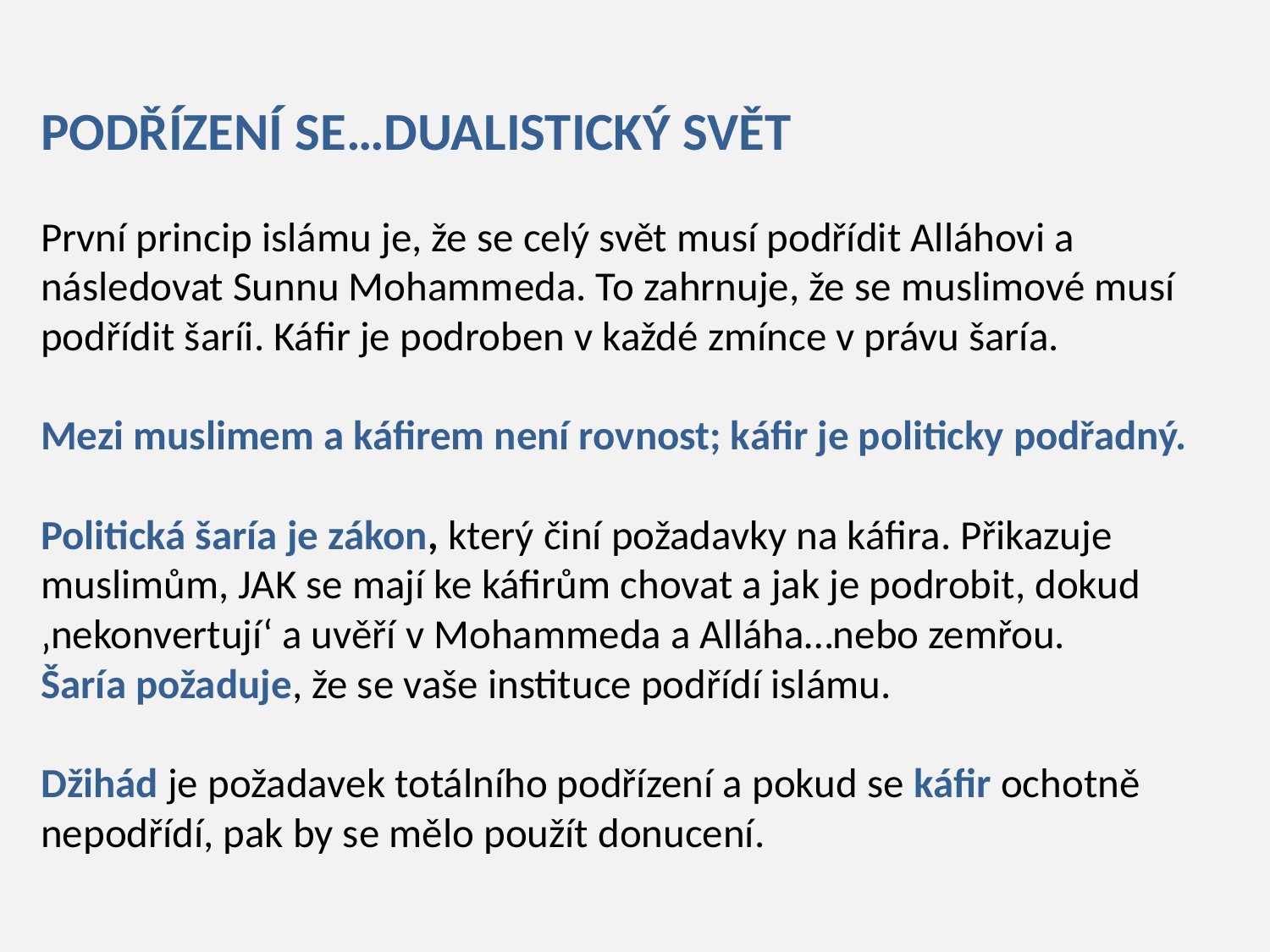

# PODŘÍZENÍ SE…DUALISTICKÝ SVĚT První princip islámu je, že se celý svět musí podřídit Alláhovi a následovat Sunnu Mohammeda. To zahrnuje, že se muslimové musí podřídit šaríi. Káfir je podroben v každé zmínce v právu šaría. Mezi muslimem a káfirem není rovnost; káfir je politicky podřadný. Politická šaría je zákon, který činí požadavky na káfira. Přikazuje muslimům, JAK se mají ke káfirům chovat a jak je podrobit, dokud ‚nekonvertují‘ a uvěří v Mohammeda a Alláha…nebo zemřou. Šaría požaduje, že se vaše instituce podřídí islámu. Džihád je požadavek totálního podřízení a pokud se káfir ochotně nepodřídí, pak by se mělo použít donucení.